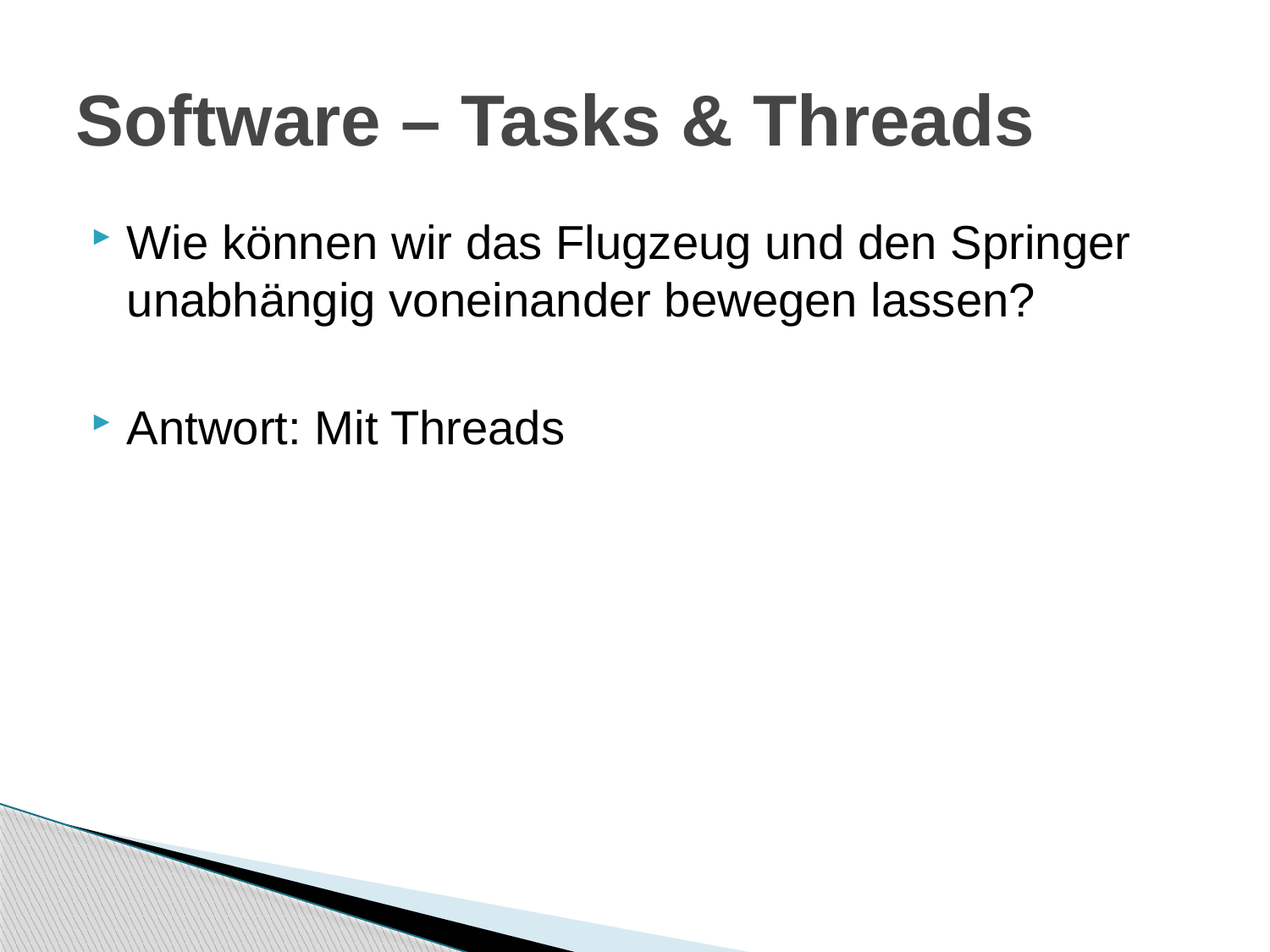

# Software – Tasks & Threads
Wie können wir das Flugzeug und den Springer unabhängig voneinander bewegen lassen?

Antwort: Mit Threads